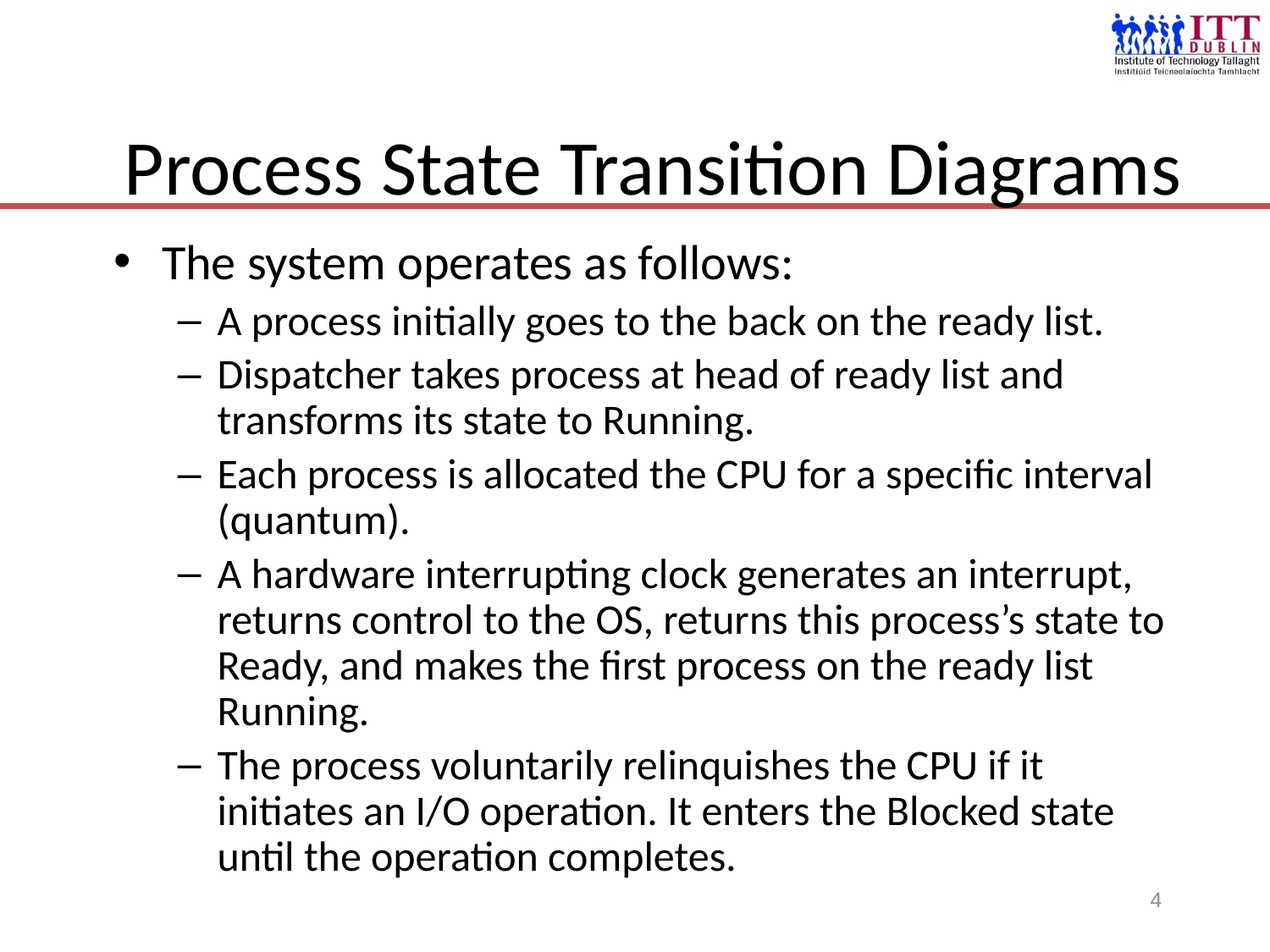

# Process State Transition Diagrams
The system operates as follows:
A process initially goes to the back on the ready list.
Dispatcher takes process at head of ready list and transforms its state to Running.
Each process is allocated the CPU for a specific interval (quantum).
A hardware interrupting clock generates an interrupt, returns control to the OS, returns this process’s state to Ready, and makes the first process on the ready list Running.
The process voluntarily relinquishes the CPU if it initiates an I/O operation. It enters the Blocked state until the operation completes.
4